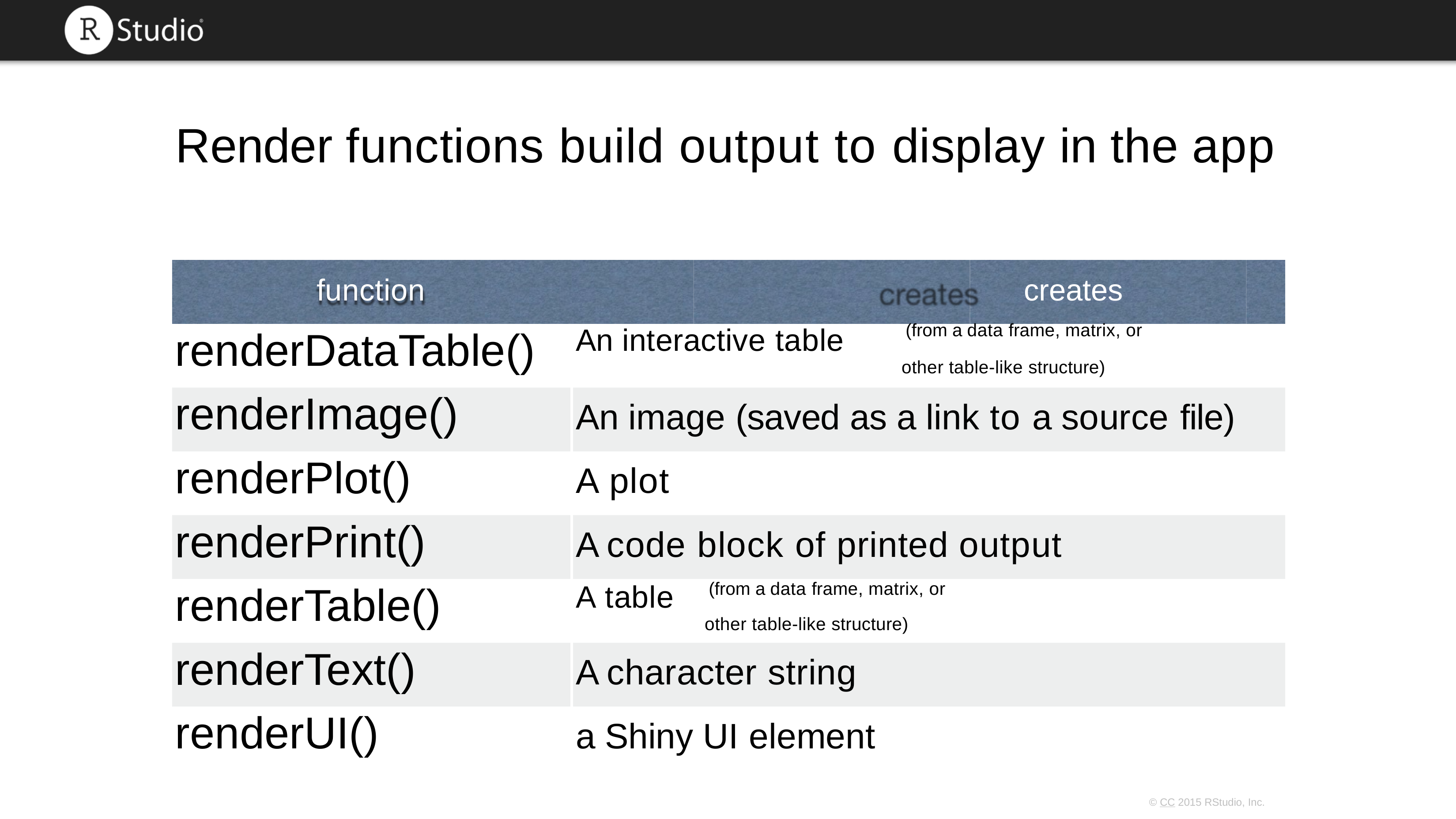

# Slides at: bit.ly/shiny-quickstart-2

Render functions build output to display in the app

| function creates |  |
| --- | --- |
| renderDataTable() | An interactive table (from a data frame, matrix, or other table-like structure) |
| renderImage() | An image (saved as a link to a source file) |
| renderPlot() | A plot |
| renderPrint() | A code block of printed output |
| renderTable() | A table (from a data frame, matrix, or other table-like structure) |
| renderText() | A character string |
| renderUI() | a Shiny UI element |

© CC 2015 RStudio, Inc.